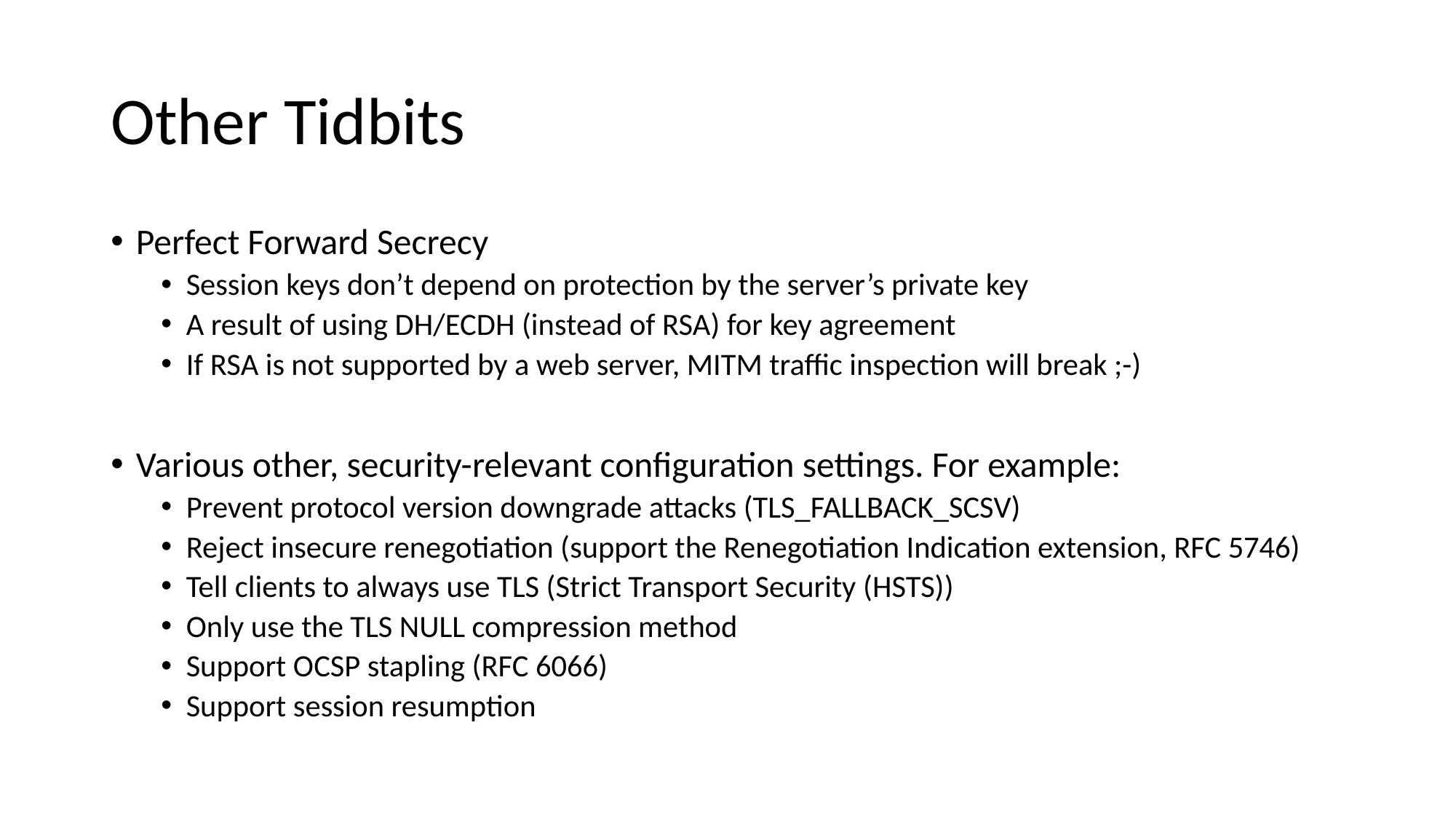

# Other Tidbits
Perfect Forward Secrecy
Session keys don’t depend on protection by the server’s private key
A result of using DH/ECDH (instead of RSA) for key agreement
If RSA is not supported by a web server, MITM traffic inspection will break ;-)

Various other, security-relevant configuration settings. For example:
Prevent protocol version downgrade attacks (TLS_FALLBACK_SCSV)
Reject insecure renegotiation (support the Renegotiation Indication extension, RFC 5746)
Tell clients to always use TLS (Strict Transport Security (HSTS))
Only use the TLS NULL compression method
Support OCSP stapling (RFC 6066)
Support session resumption